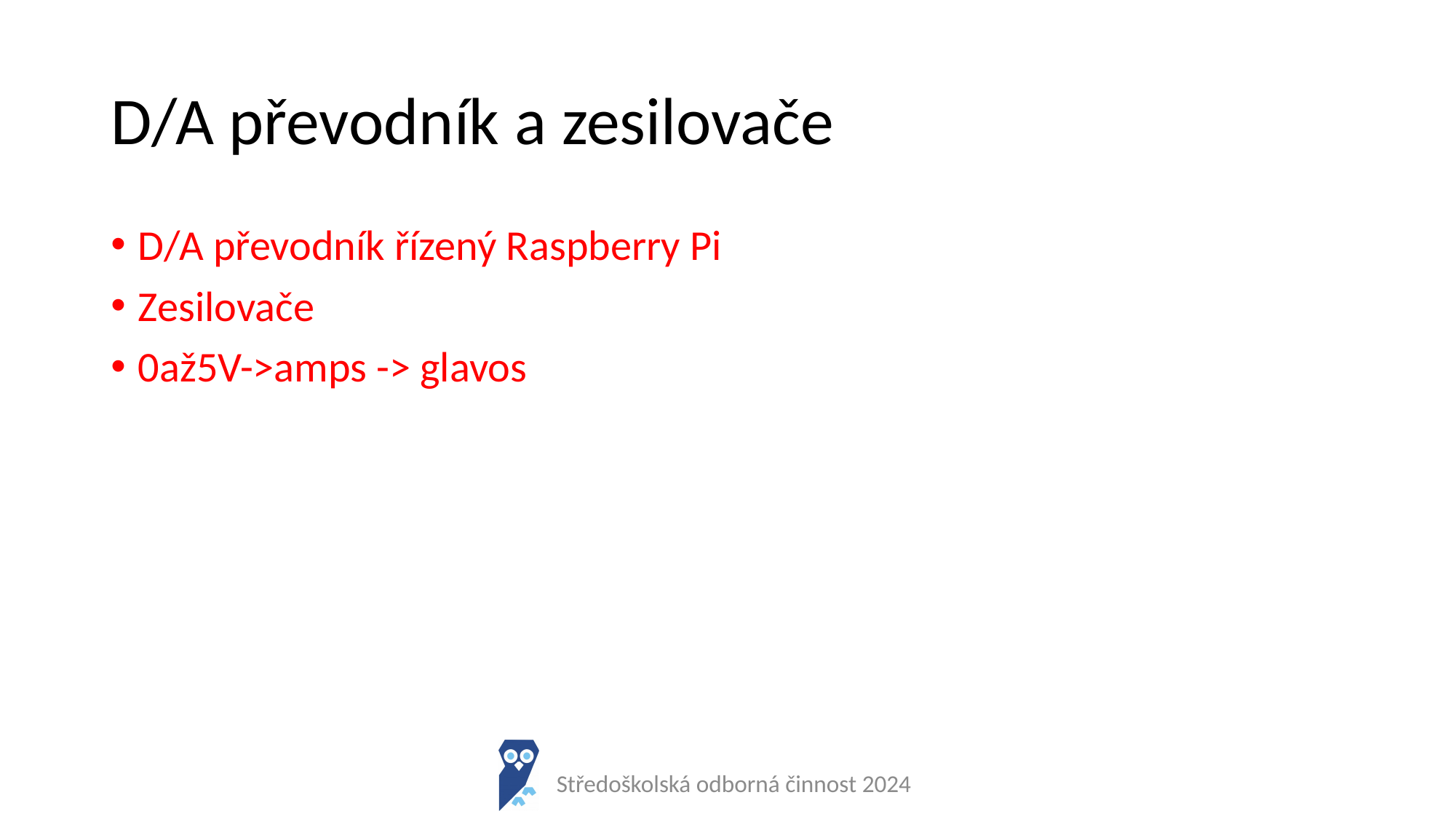

# D/A převodník a zesilovače
D/A převodník řízený Raspberry Pi
Zesilovače
0až5V->amps -> glavos
Středoškolská odborná činnost 2024